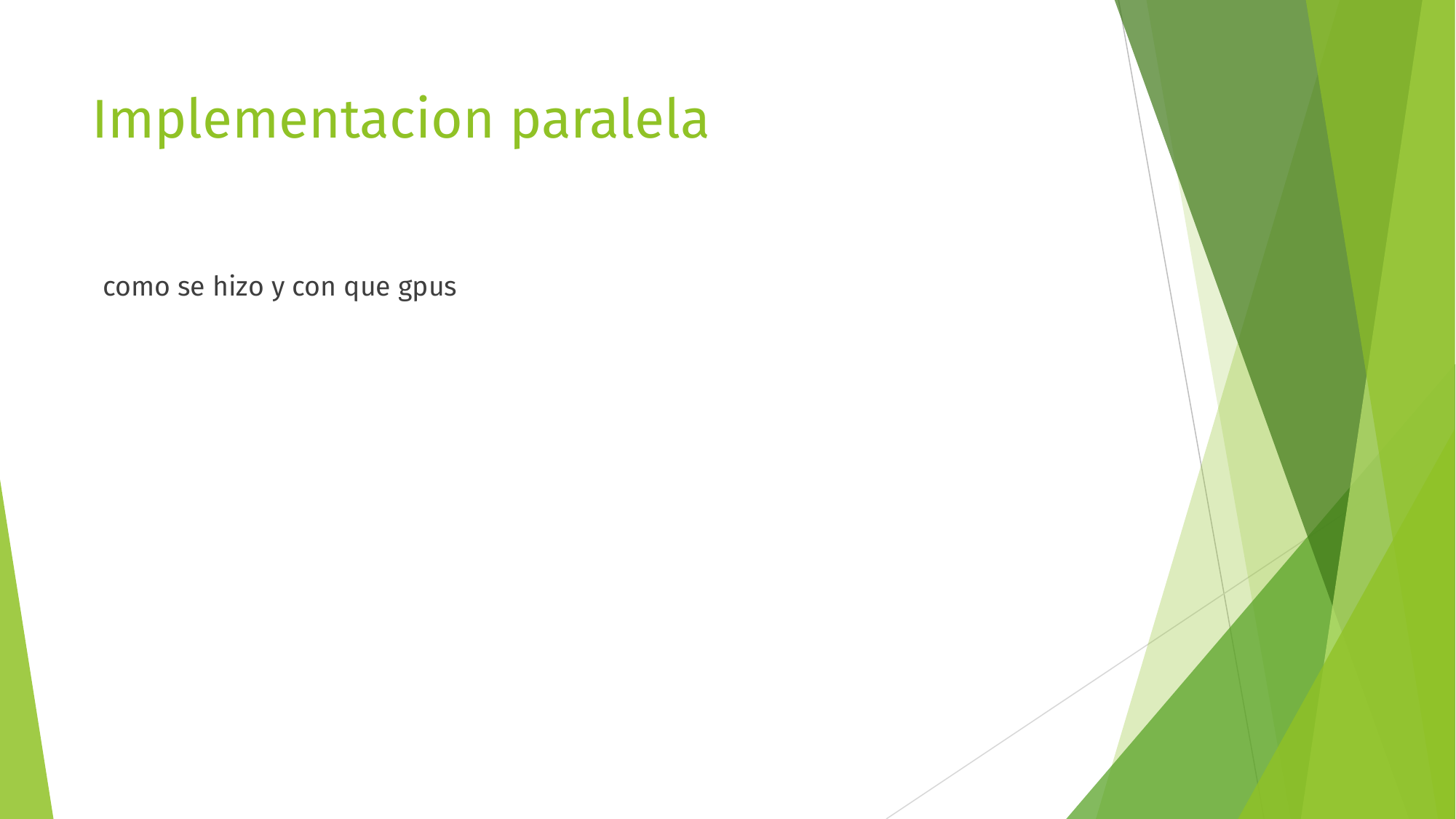

# Implementacion paralela
como se hizo y con que gpus